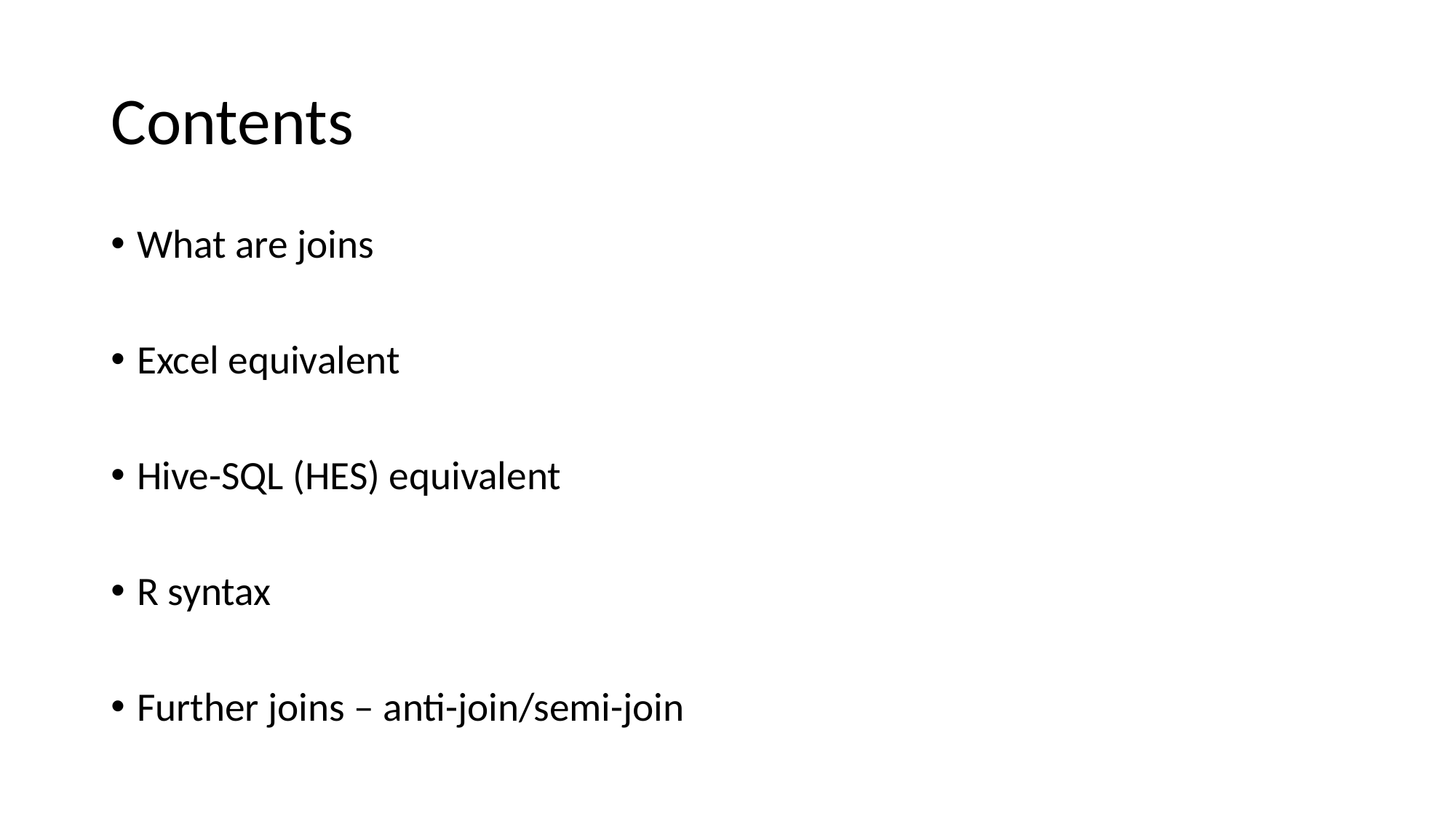

# Contents
What are joins

Excel equivalent

Hive-SQL (HES) equivalent

R syntax

Further joins – anti-join/semi-join